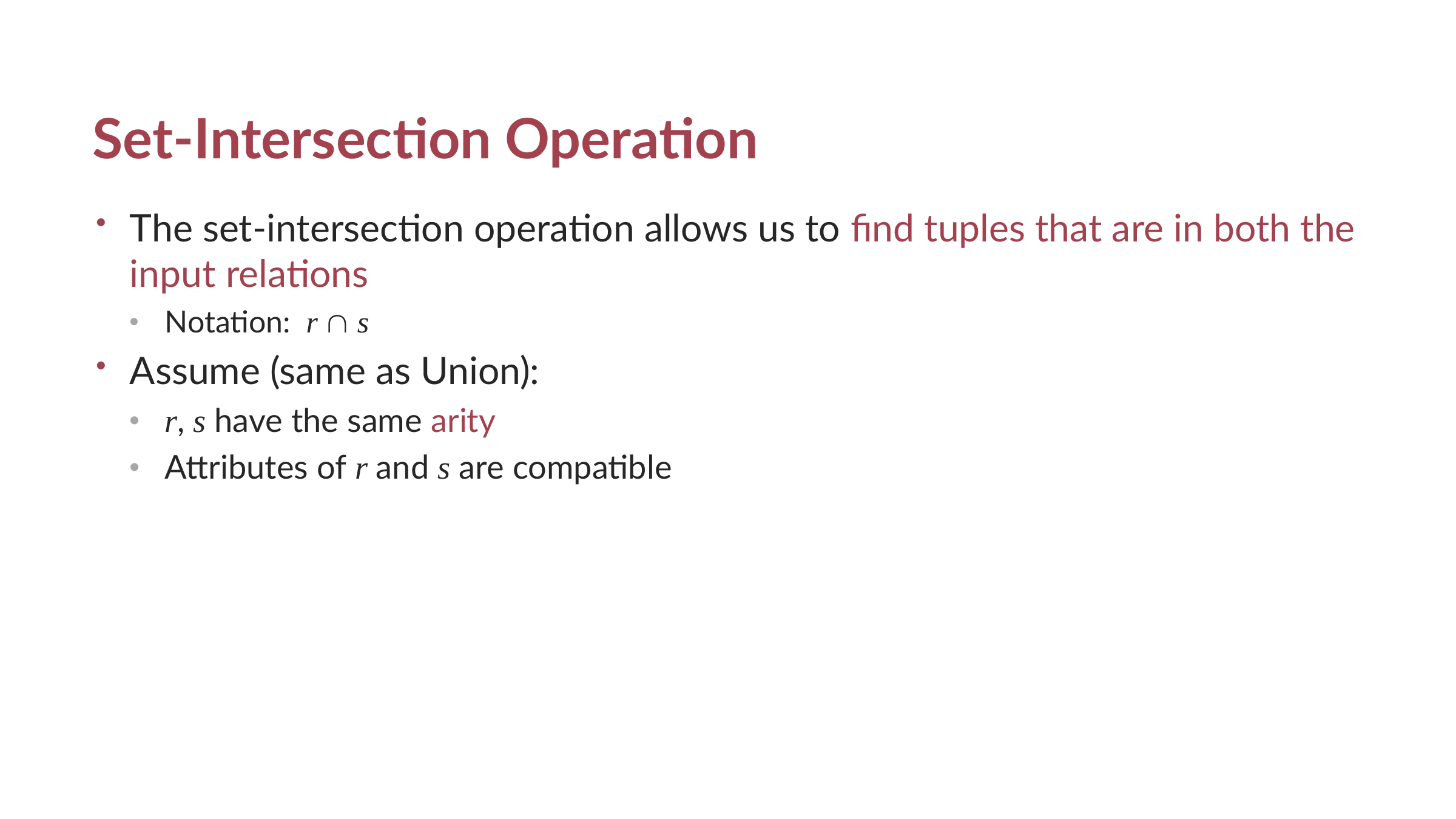

# Set-Intersection Operation
The set-intersection operation allows us to find tuples that are in both the input relations
Notation:  r ∩ s
Assume (same as Union):
r, s have the same arity
Attributes of r and s are compatible